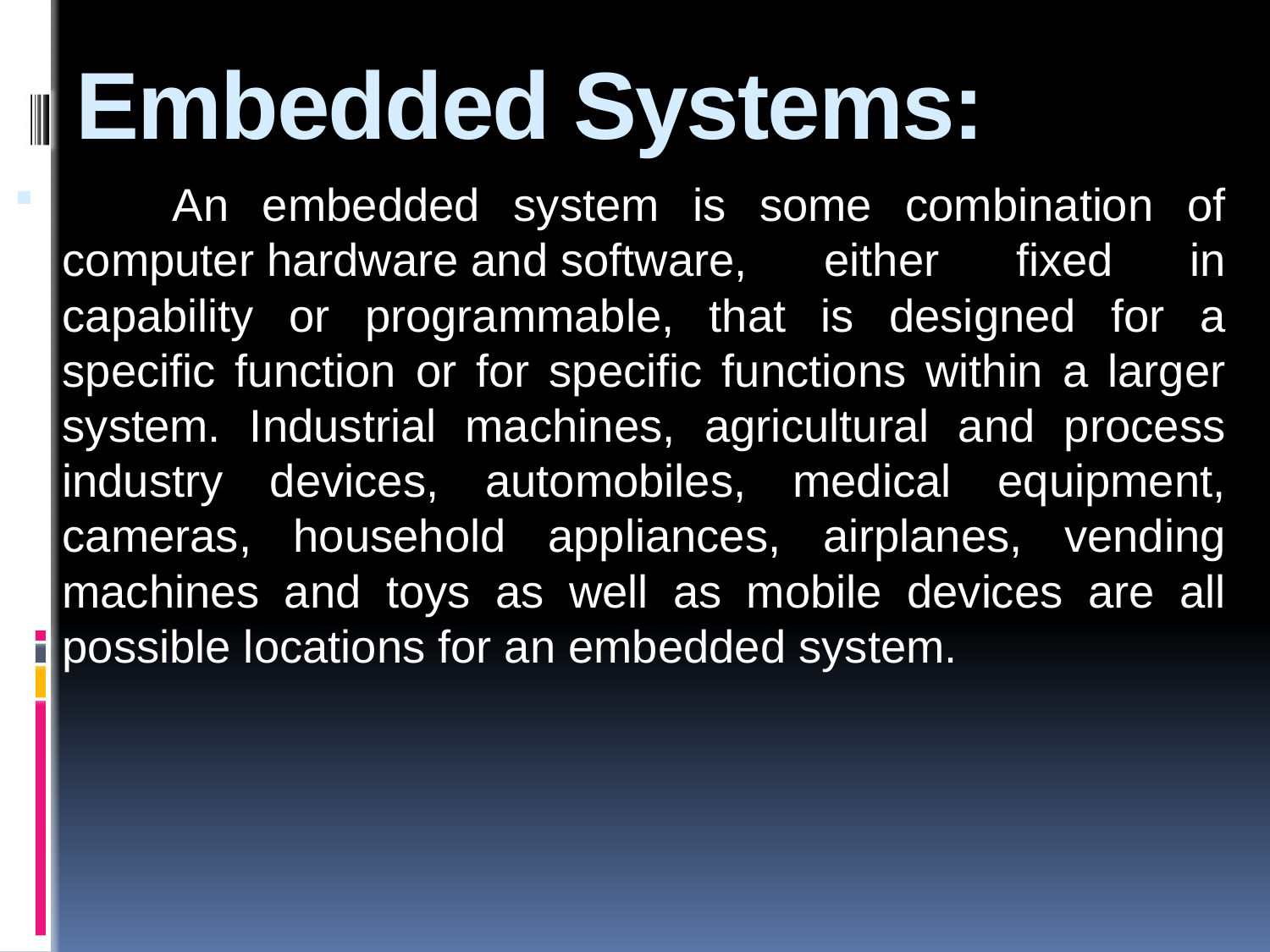

# Embedded Systems:
		An embedded system is some combination of computer hardware and software, either fixed in capability or programmable, that is designed for a specific function or for specific functions within a larger system. Industrial machines, agricultural and process industry devices, automobiles, medical equipment, cameras, household appliances, airplanes, vending machines and toys as well as mobile devices are all possible locations for an embedded system.